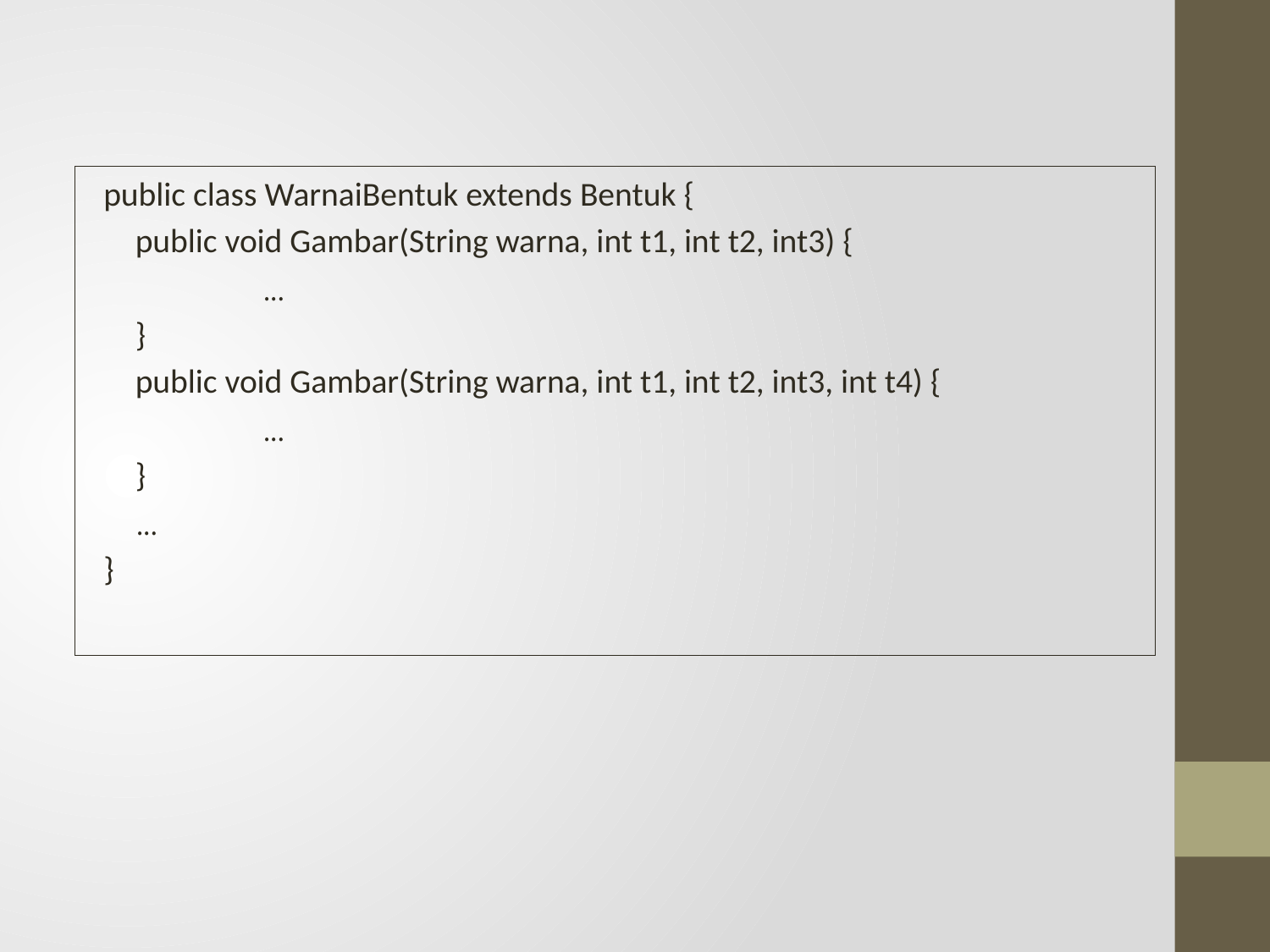

public class WarnaiBentuk extends Bentuk {
	public void Gambar(String warna, int t1, int t2, int3) {
		…
	}
	public void Gambar(String warna, int t1, int t2, int3, int t4) {
		…
	}
	…
}